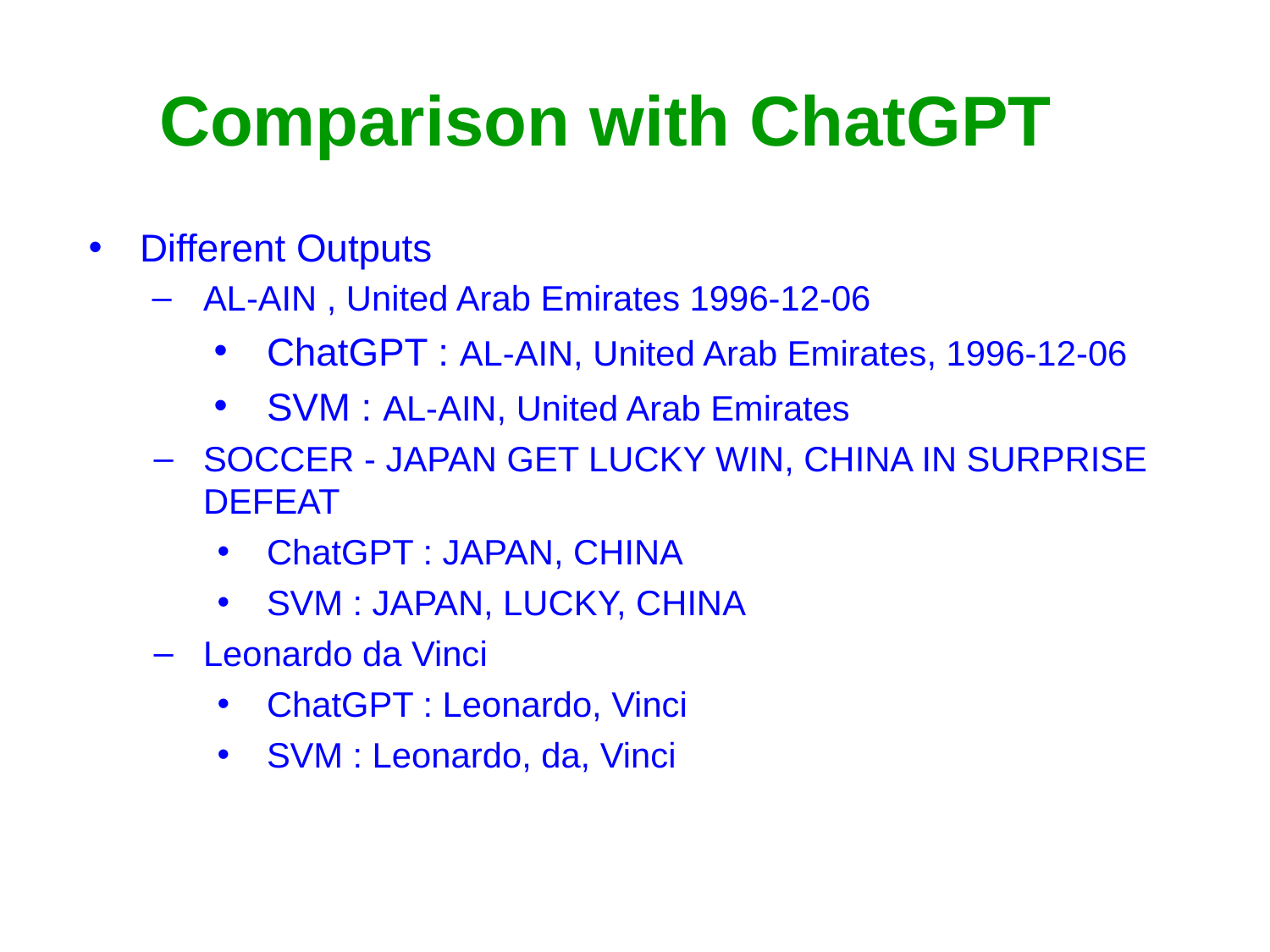

# Comparison with ChatGPT

Different Outputs
AL-AIN , United Arab Emirates 1996-12-06
ChatGPT : AL-AIN, United Arab Emirates, 1996-12-06
SVM : AL-AIN, United Arab Emirates
SOCCER - JAPAN GET LUCKY WIN, CHINA IN SURPRISE DEFEAT
ChatGPT : JAPAN, CHINA
SVM : JAPAN, LUCKY, CHINA
Leonardo da Vinci
ChatGPT : Leonardo, Vinci
SVM : Leonardo, da, Vinci